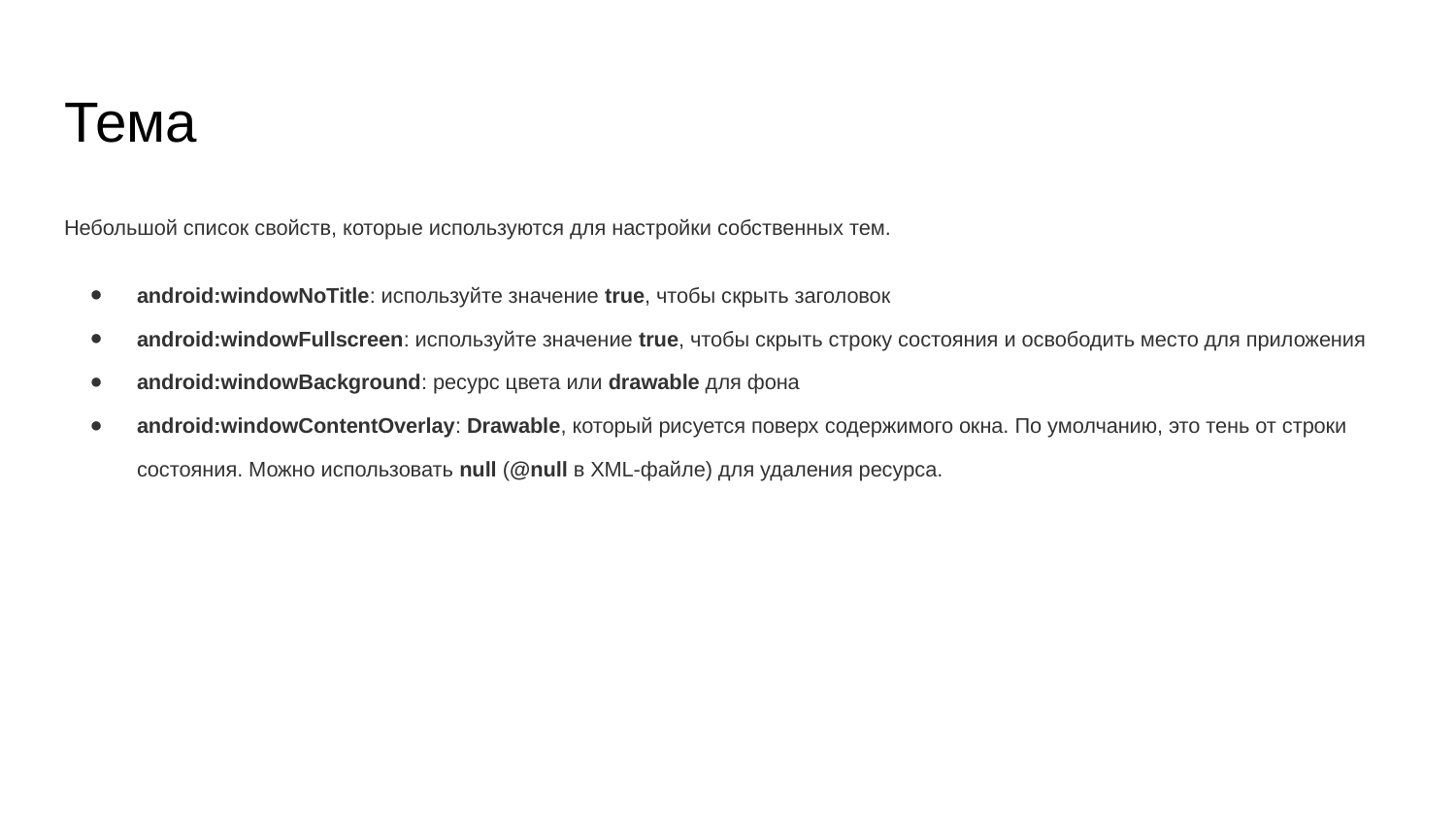

# Тема
Небольшой список свойств, которые используются для настройки собственных тем.
android:windowNoTitle: используйте значение true, чтобы скрыть заголовок
android:windowFullscreen: используйте значение true, чтобы скрыть строку состояния и освободить место для приложения
android:windowBackground: ресурс цвета или drawable для фона
android:windowContentOverlay: Drawable, который рисуется поверх содержимого окна. По умолчанию, это тень от строки состояния. Можно использовать null (@null в XML-файле) для удаления ресурса.